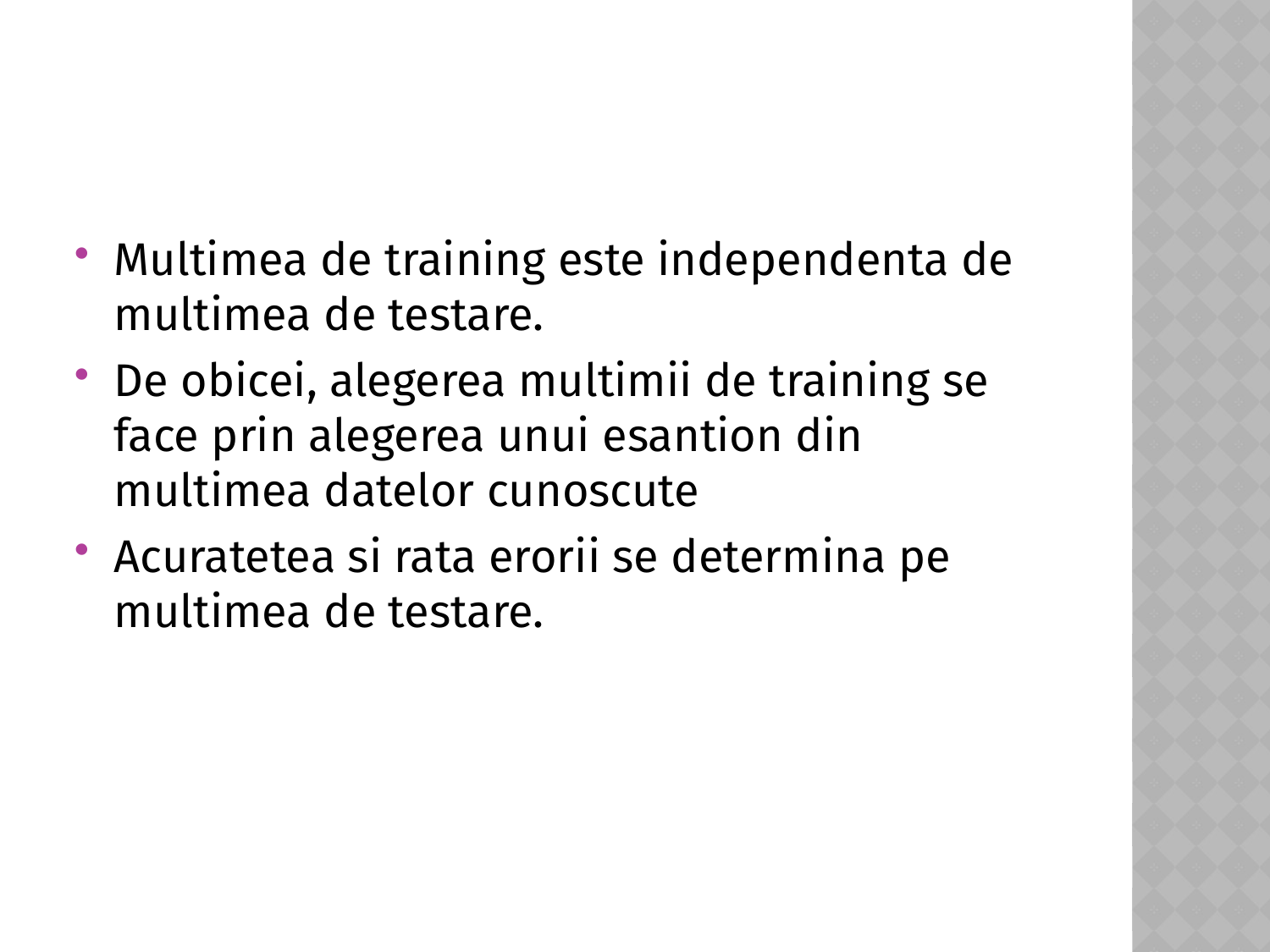

#
Multimea de training este independenta de multimea de testare.
De obicei, alegerea multimii de training se face prin alegerea unui esantion din multimea datelor cunoscute
Acuratetea si rata erorii se determina pe multimea de testare.